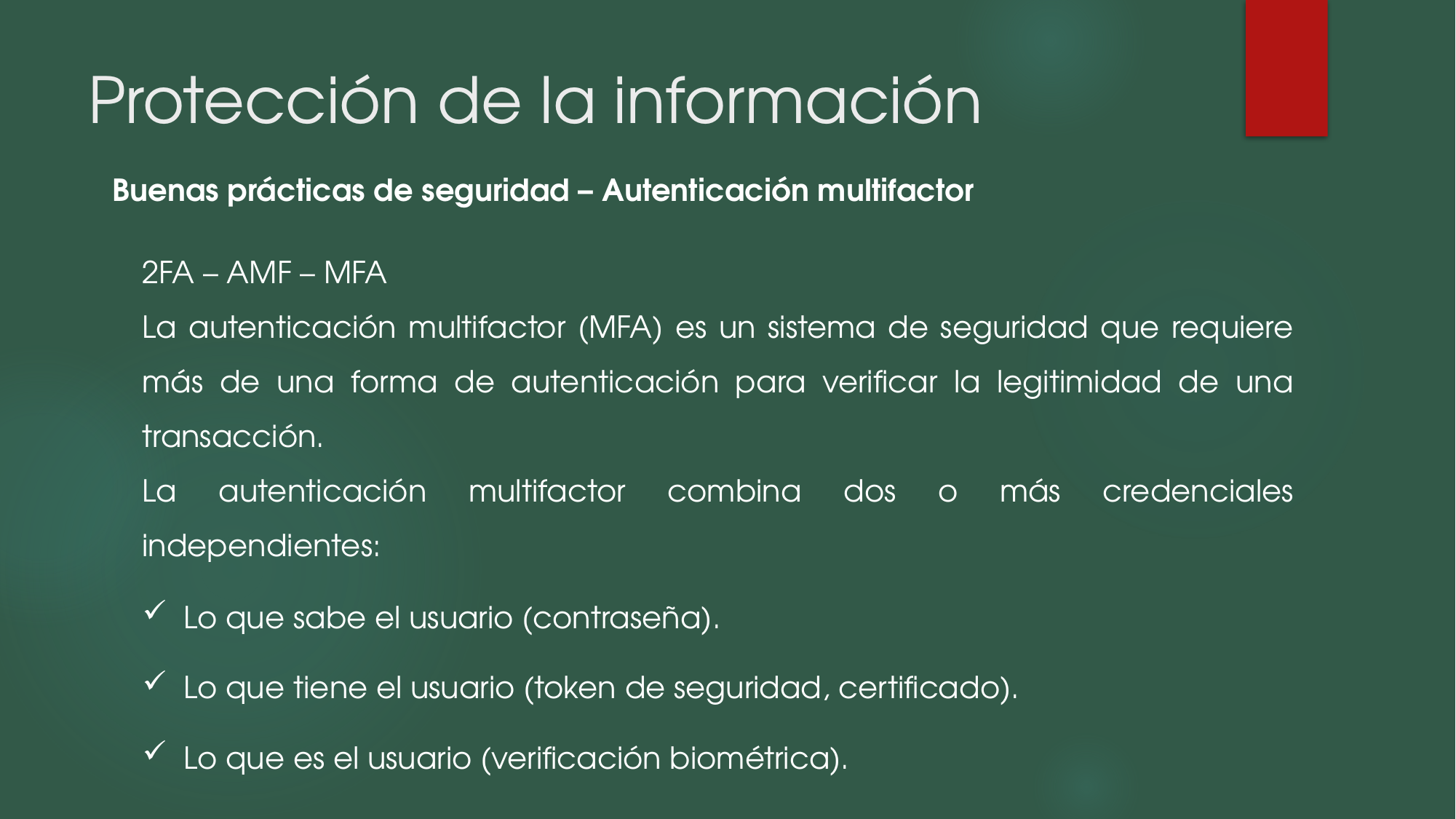

# Protección de la información
Buenas prácticas de seguridad – Autenticación multifactor
2FA – AMF – MFA
La autenticación multifactor (MFA) es un sistema de seguridad que requiere más de una forma de autenticación para verificar la legitimidad de una transacción.
La autenticación multifactor combina dos o más credenciales independientes:
Lo que sabe el usuario (contraseña).
Lo que tiene el usuario (token de seguridad, certificado).
Lo que es el usuario (verificación biométrica).